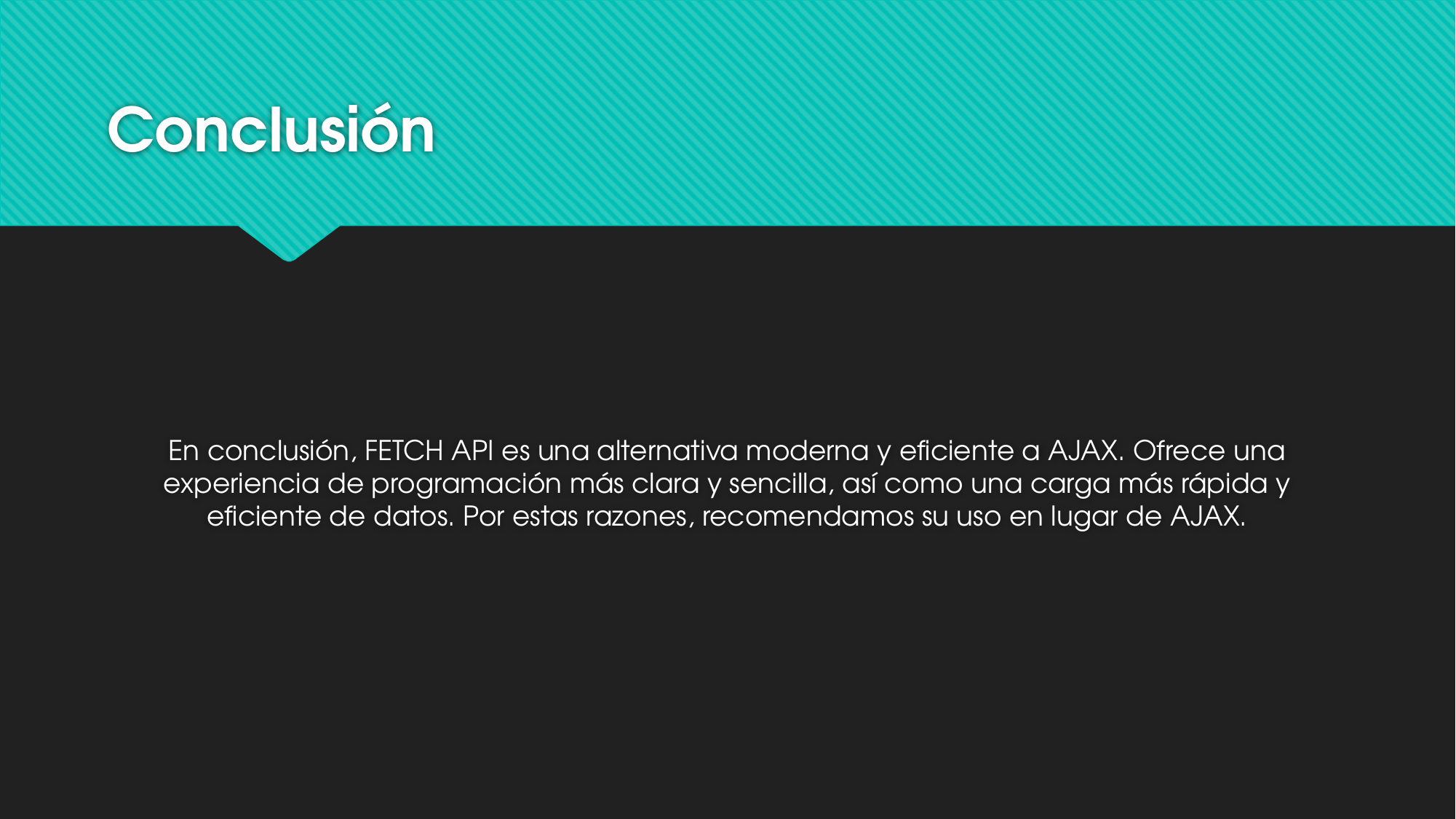

# Conclusión
En conclusión, FETCH API es una alternativa moderna y eficiente a AJAX. Ofrece una experiencia de programación más clara y sencilla, así como una carga más rápida y eficiente de datos. Por estas razones, recomendamos su uso en lugar de AJAX.